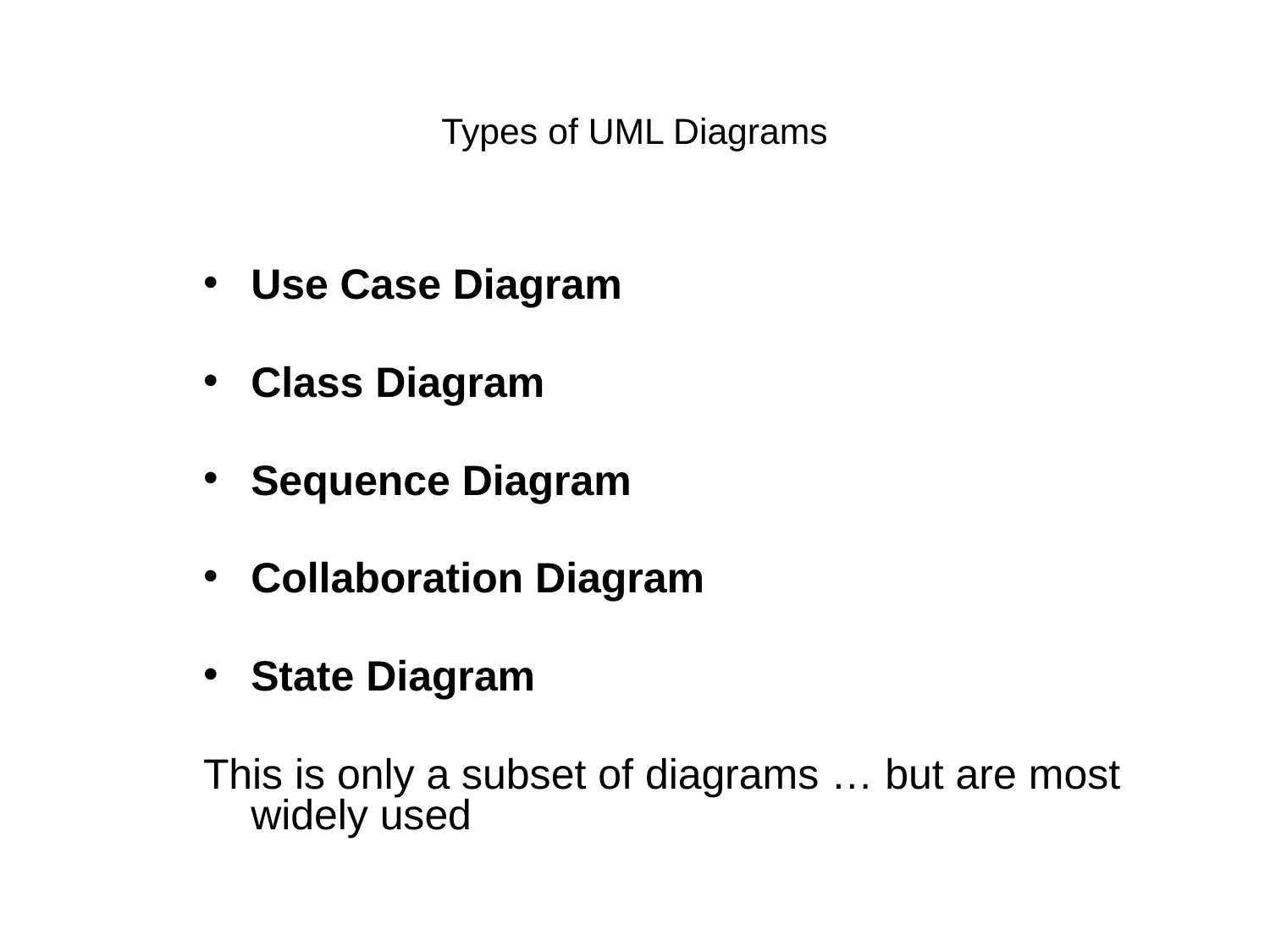

# Types of UML Diagrams

Use Case Diagram

Class Diagram

Sequence Diagram

Collaboration Diagram

State Diagram

This is only a subset of diagrams … but are most widely used